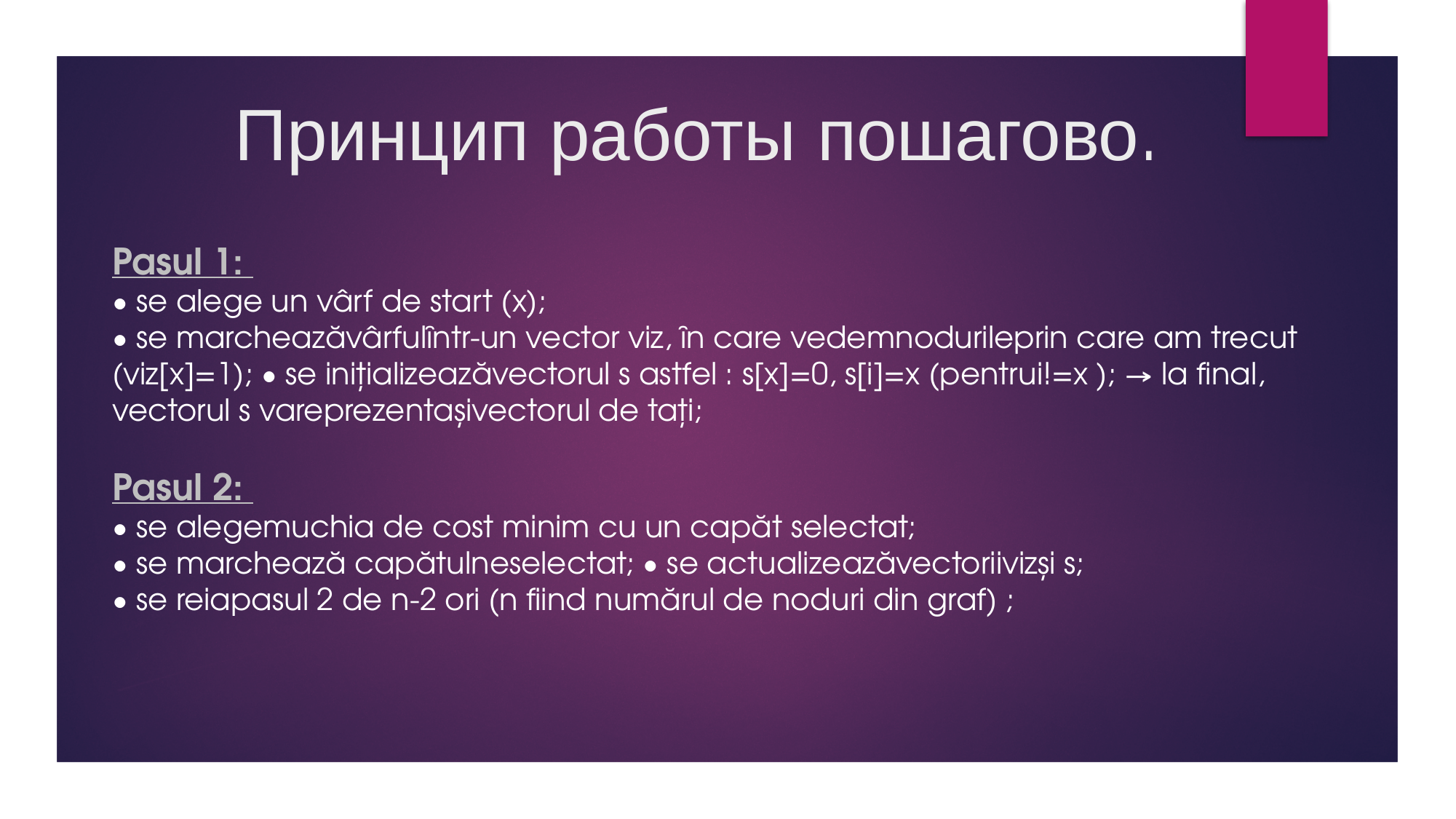

# Принцип работы пошагово.
Pasul 1:
• se alege un vârf de start (x);
• se marcheazăvârfulȋntr-un vector viz, ȋn care vedemnodurileprin care am trecut (viz[x]=1); • se inițializeazăvectorul s astfel : s[x]=0, s[i]=x (pentrui!=x ); → la final, vectorul s vareprezentașivectorul de tați;

Pasul 2:
• se alegemuchia de cost minim cu un capăt selectat;
• se marchează capătulneselectat; • se actualizeazăvectoriivizși s;
• se reiapasul 2 de n-2 ori (n fiind numărul de noduri din graf) ;